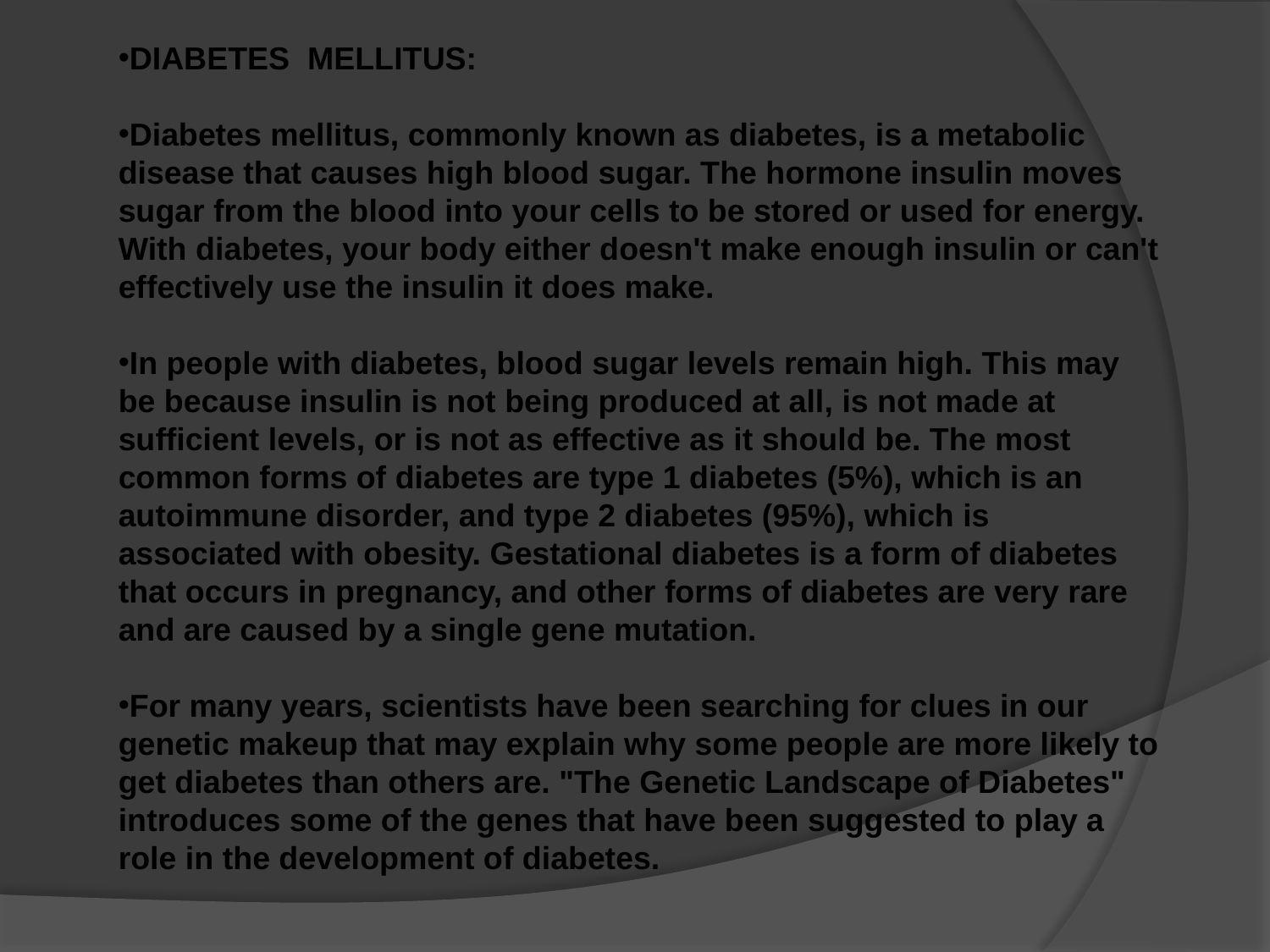

DIABETES  MELLITUS:

Diabetes mellitus, commonly known as diabetes, is a metabolic disease that causes high blood sugar. The hormone insulin moves sugar from the blood into your cells to be stored or used for energy. With diabetes, your body either doesn't make enough insulin or can't effectively use the insulin it does make.

In people with diabetes, blood sugar levels remain high. This may be because insulin is not being produced at all, is not made at sufficient levels, or is not as effective as it should be. The most common forms of diabetes are type 1 diabetes (5%), which is an autoimmune disorder, and type 2 diabetes (95%), which is associated with obesity. Gestational diabetes is a form of diabetes that occurs in pregnancy, and other forms of diabetes are very rare and are caused by a single gene mutation.

For many years, scientists have been searching for clues in our genetic makeup that may explain why some people are more likely to get diabetes than others are. "The Genetic Landscape of Diabetes" introduces some of the genes that have been suggested to play a role in the development of diabetes.